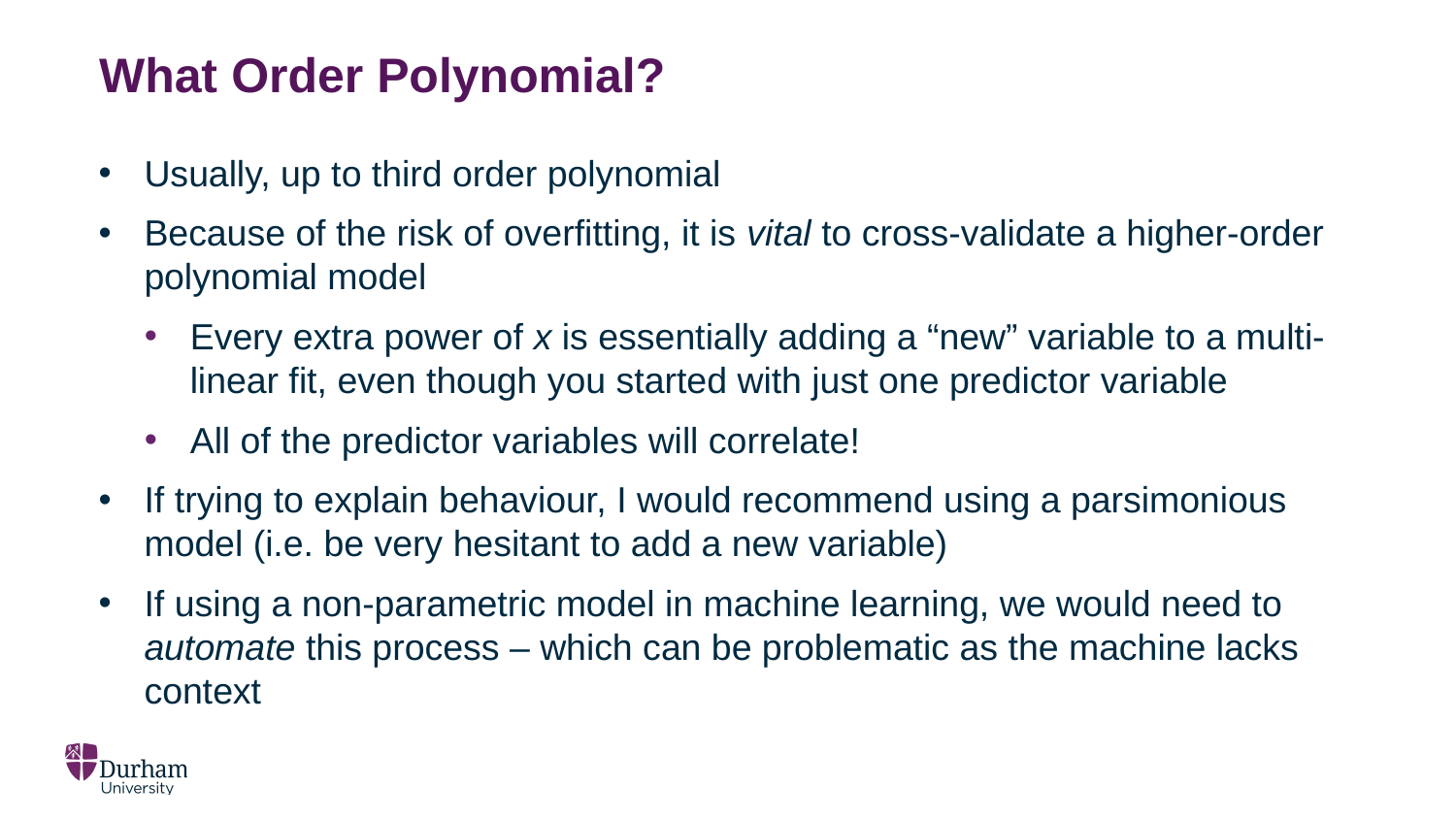

# What Order Polynomial?
Usually, up to third order polynomial
Because of the risk of overfitting, it is vital to cross-validate a higher-order polynomial model
Every extra power of x is essentially adding a “new” variable to a multi-linear fit, even though you started with just one predictor variable
All of the predictor variables will correlate!
If trying to explain behaviour, I would recommend using a parsimonious model (i.e. be very hesitant to add a new variable)
If using a non-parametric model in machine learning, we would need to automate this process – which can be problematic as the machine lacks context